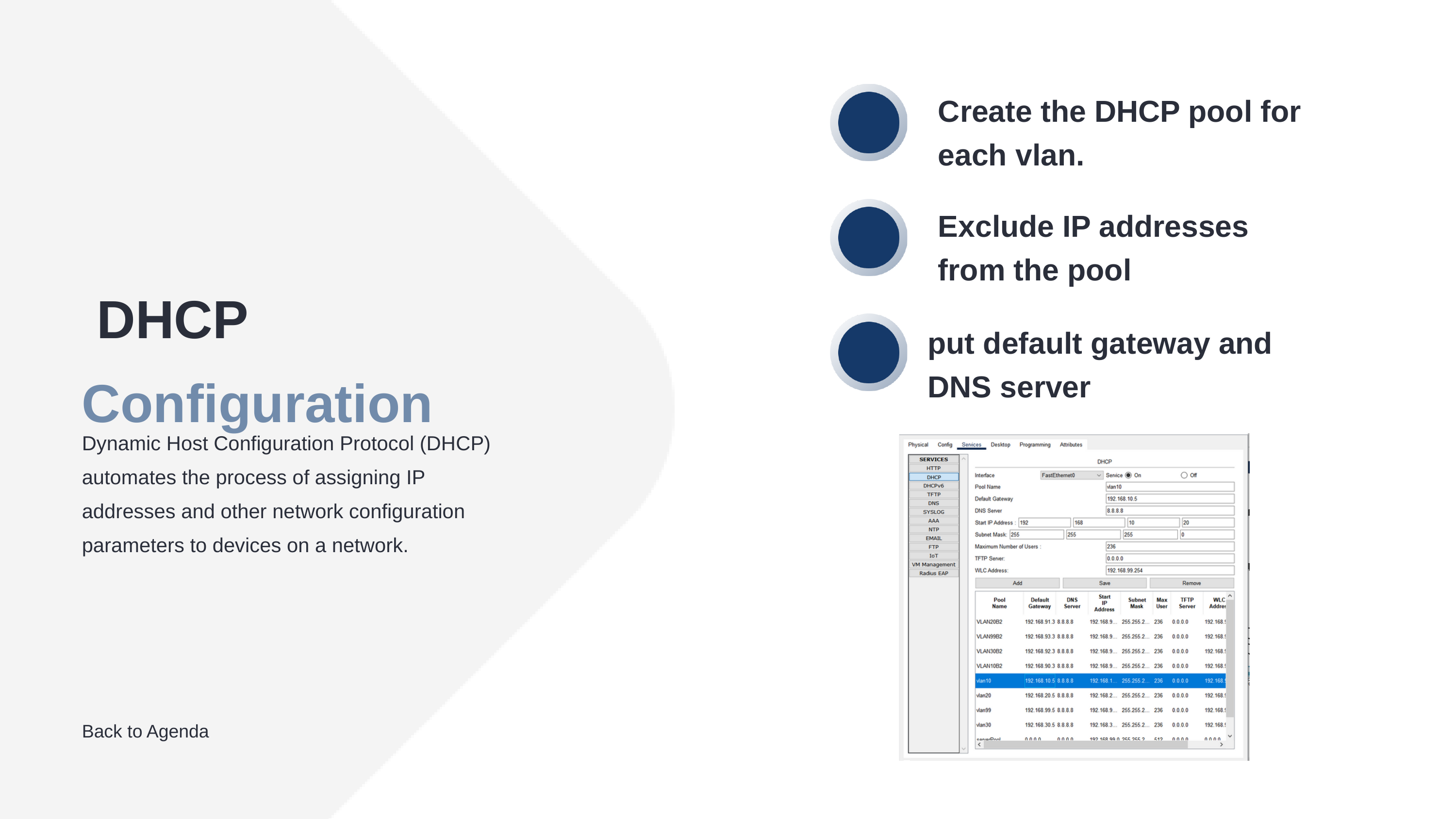

Create the DHCP pool for each vlan.

Exclude IP addresses from the pool

 DHCP Configuration
Dynamic Host Configuration Protocol (DHCP) automates the process of assigning IP addresses and other network configuration parameters to devices on a network.

put default gateway and DNS server

Back to Agenda